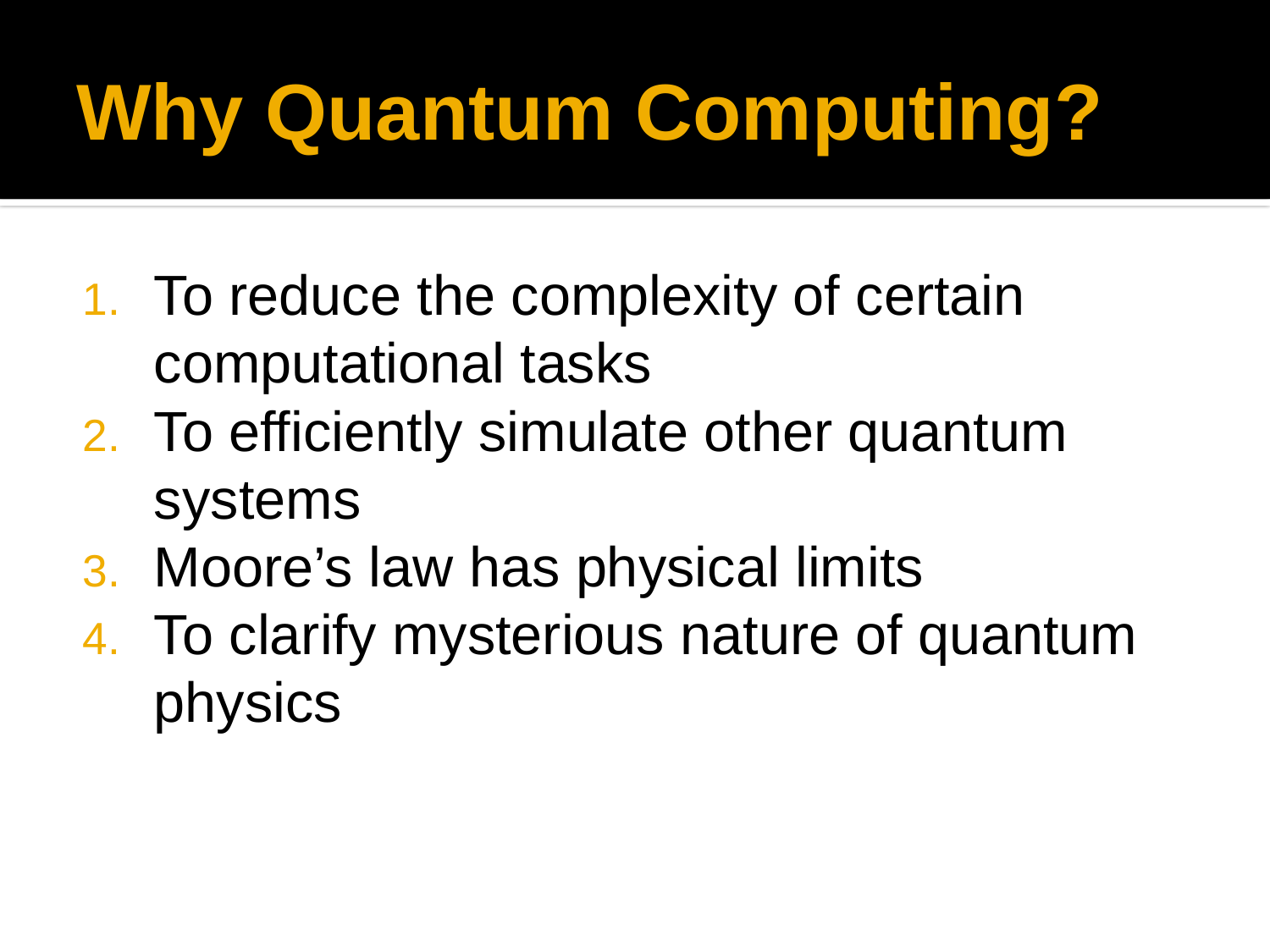

# Why Quantum Computing?
To reduce the complexity of certain computational tasks
To efficiently simulate other quantum systems
Moore’s law has physical limits
To clarify mysterious nature of quantum physics